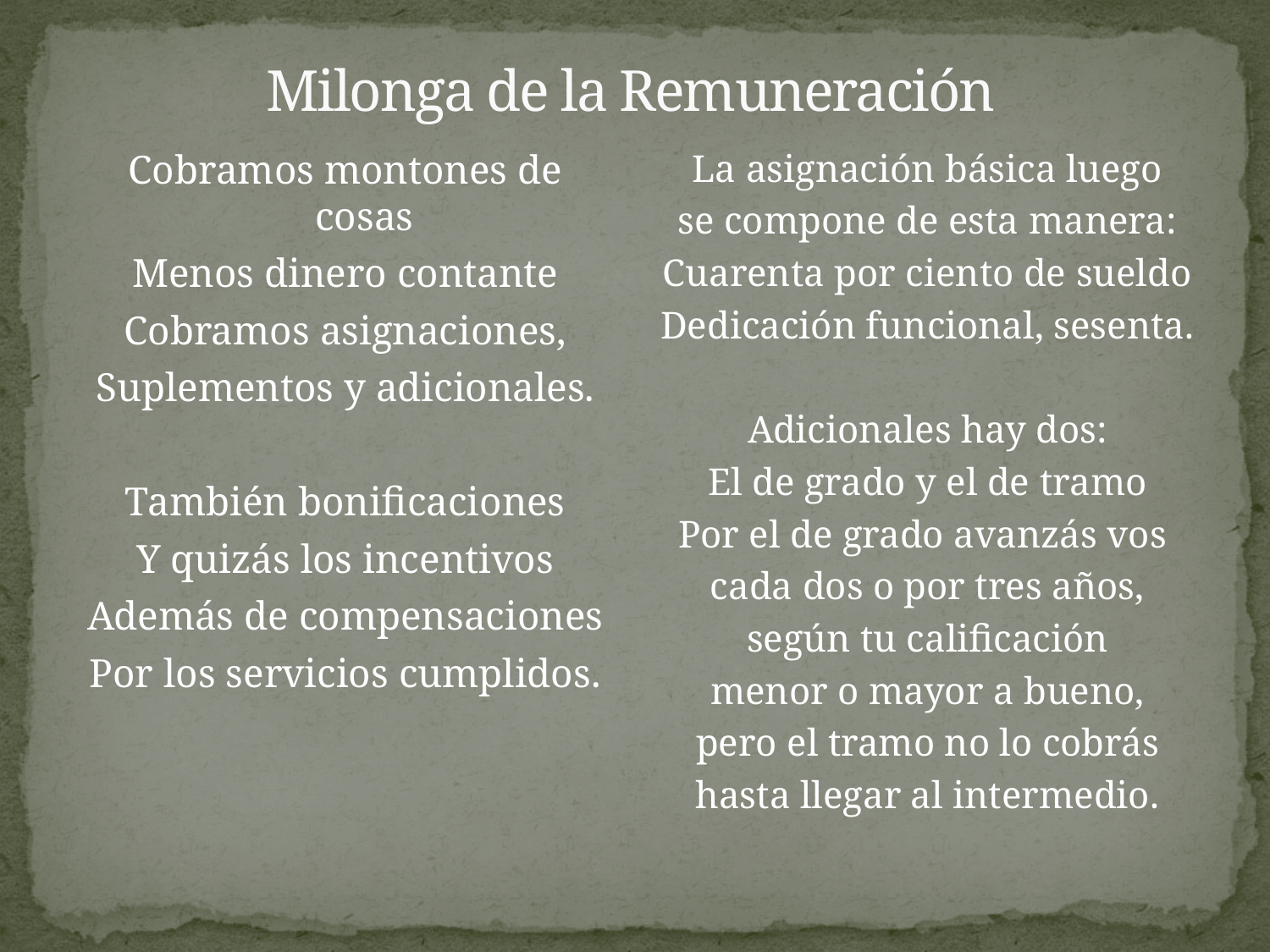

# Milonga de la Remuneración
Cobramos montones de cosas
Menos dinero contante
Cobramos asignaciones,
Suplementos y adicionales.

También bonificaciones
Y quizás los incentivos
Además de compensaciones
Por los servicios cumplidos.

La asignación básica luego
se compone de esta manera:
Cuarenta por ciento de sueldo
Dedicación funcional, sesenta.

Adicionales hay dos:
El de grado y el de tramo
Por el de grado avanzás vos
cada dos o por tres años,
según tu calificación
menor o mayor a bueno,
pero el tramo no lo cobrás
hasta llegar al intermedio.